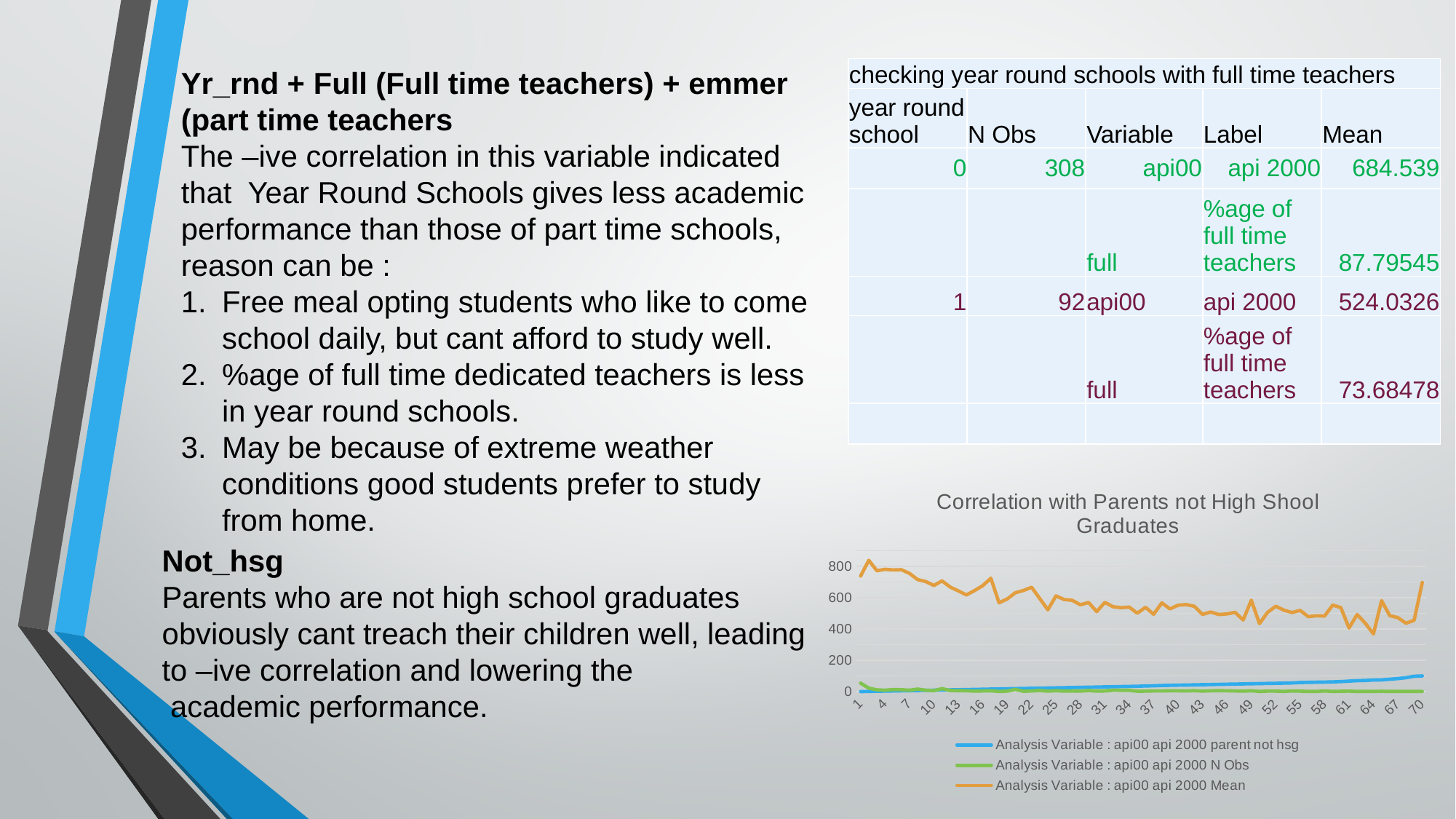

Yr_rnd + Full (Full time teachers) + emmer (part time teachers
The –ive correlation in this variable indicated that  Year Round Schools gives less academic performance than those of part time schools, reason can be :
Free meal opting students who like to come school daily, but cant afford to study well.
%age of full time dedicated teachers is less in year round schools.
May be because of extreme weather conditions good students prefer to study from home.

| checking year round schools with full time teachers |  |  |  |  |
| --- | --- | --- | --- | --- |
| year round school | N Obs | Variable | Label | Mean |
| 0 | 308 | api00 | api 2000 | 684.539 |
|  |  | full | %age of full time teachers | 87.79545 |
| 1 | 92 | api00 | api 2000 | 524.0326 |
|  |  | full | %age of full time teachers | 73.68478 |
|  |  |  |  |  |

### Chart: Correlation with Parents not High Shool Graduates

| Category | Analysis Variable : api00 api 2000 | Analysis Variable : api00 api 2000 | Analysis Variable : api00 api 2000 |
|---|---|---|---|
Not_hsg
Parents who are not high school graduates
obviously cant treach their children well, leading
to –ive correlation and lowering the
 academic performance.